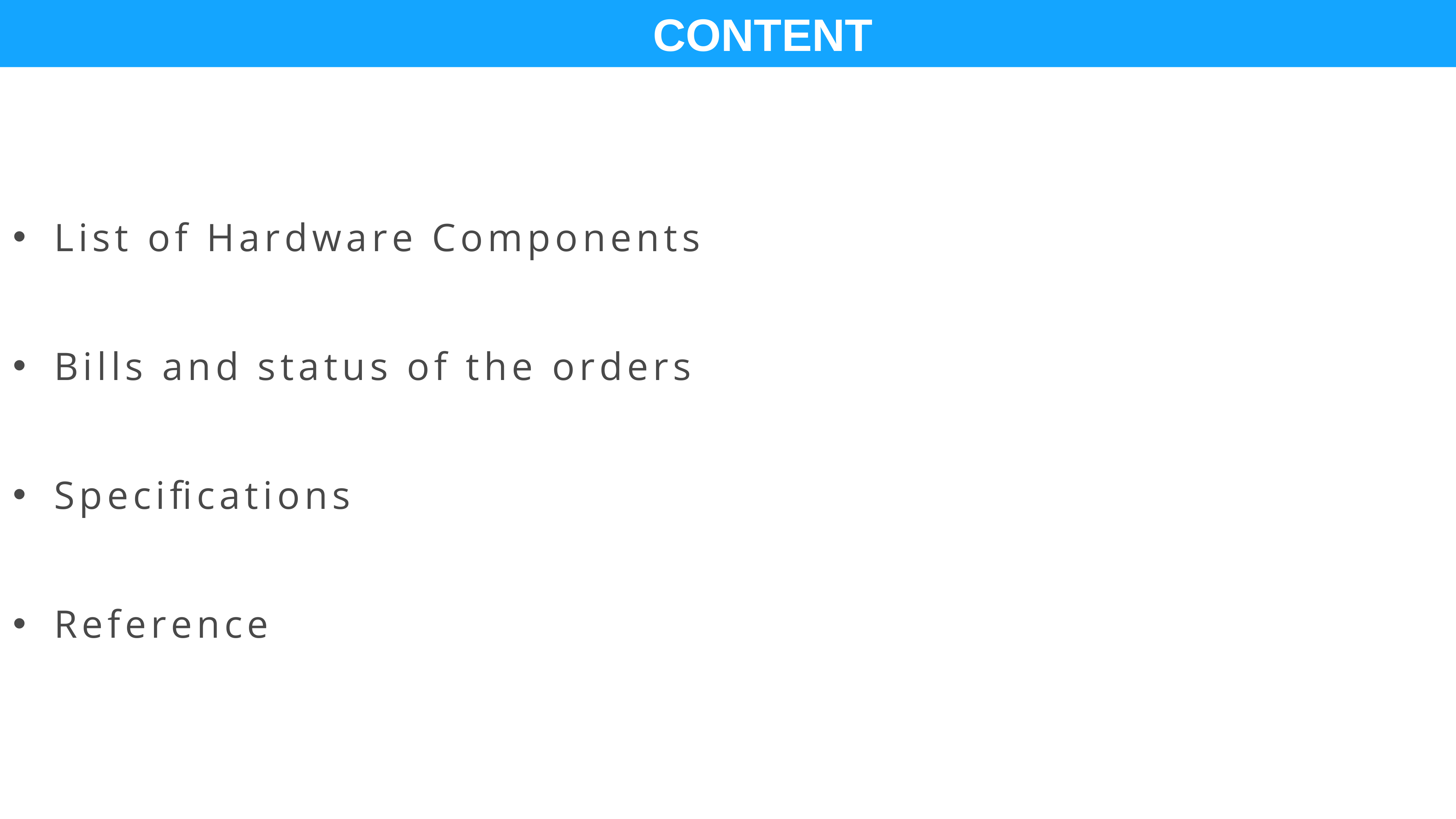

CONTENTS
List of Hardware Components
Bills and status of the orders
Specifications
Reference